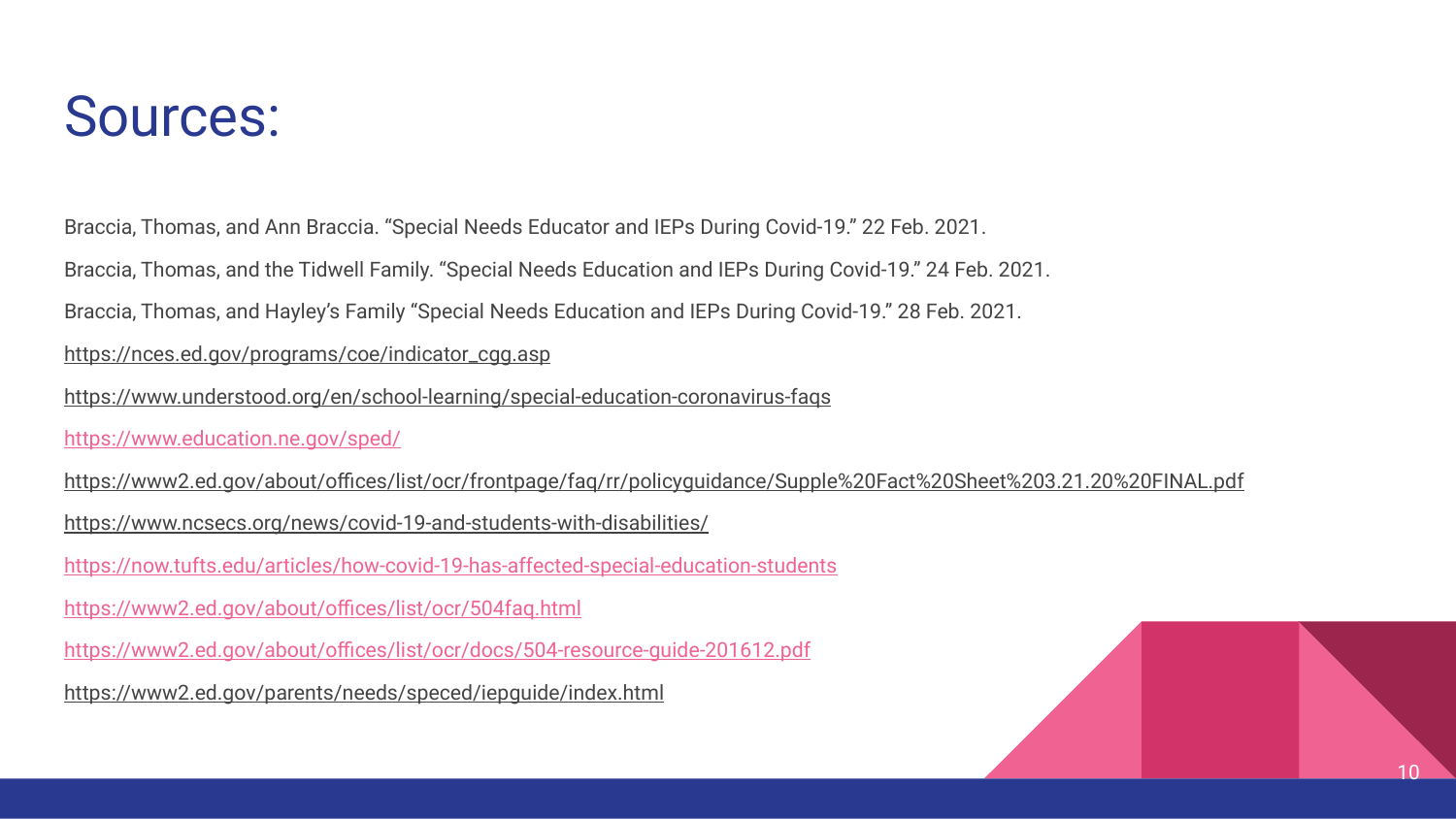

# Sources:
Braccia, Thomas, and Ann Braccia. “Special Needs Educator and IEPs During Covid-19.” 22 Feb. 2021.
Braccia, Thomas, and the Tidwell Family. “Special Needs Education and IEPs During Covid-19.” 24 Feb. 2021.
Braccia, Thomas, and Hayley’s Family “Special Needs Education and IEPs During Covid-19.” 28 Feb. 2021.
https://nces.ed.gov/programs/coe/indicator_cgg.asp
https://www.understood.org/en/school-learning/special-education-coronavirus-faqs
https://www.education.ne.gov/sped/
https://www2.ed.gov/about/offices/list/ocr/frontpage/faq/rr/policyguidance/Supple%20Fact%20Sheet%203.21.20%20FINAL.pdf
https://www.ncsecs.org/news/covid-19-and-students-with-disabilities/
https://now.tufts.edu/articles/how-covid-19-has-affected-special-education-students
https://www2.ed.gov/about/offices/list/ocr/504faq.html
https://www2.ed.gov/about/offices/list/ocr/docs/504-resource-guide-201612.pdf
https://www2.ed.gov/parents/needs/speced/iepguide/index.html
10